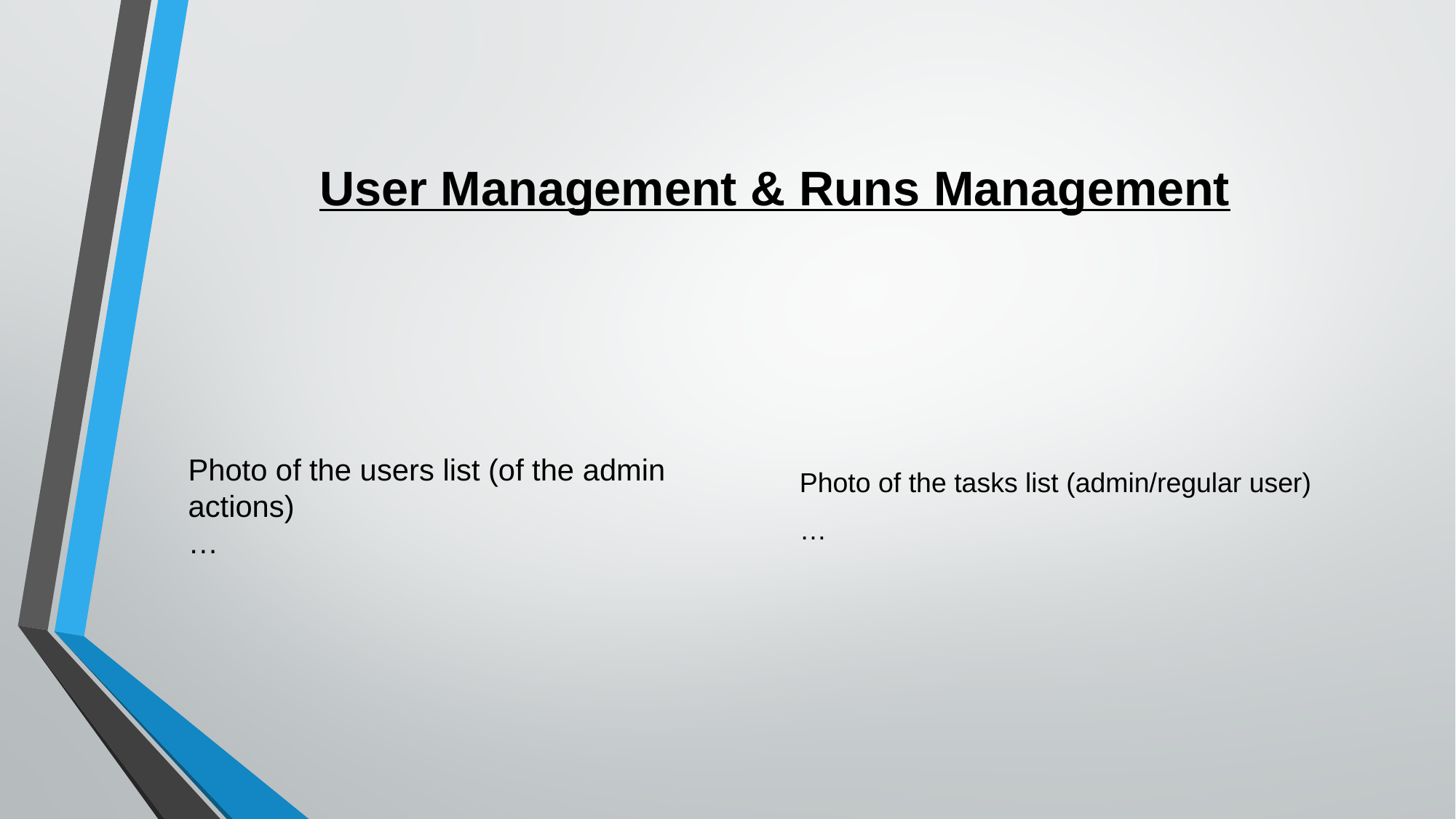

# User Management & Runs Management
Photo of the users list (of the admin actions)
…
Photo of the tasks list (admin/regular user)
…